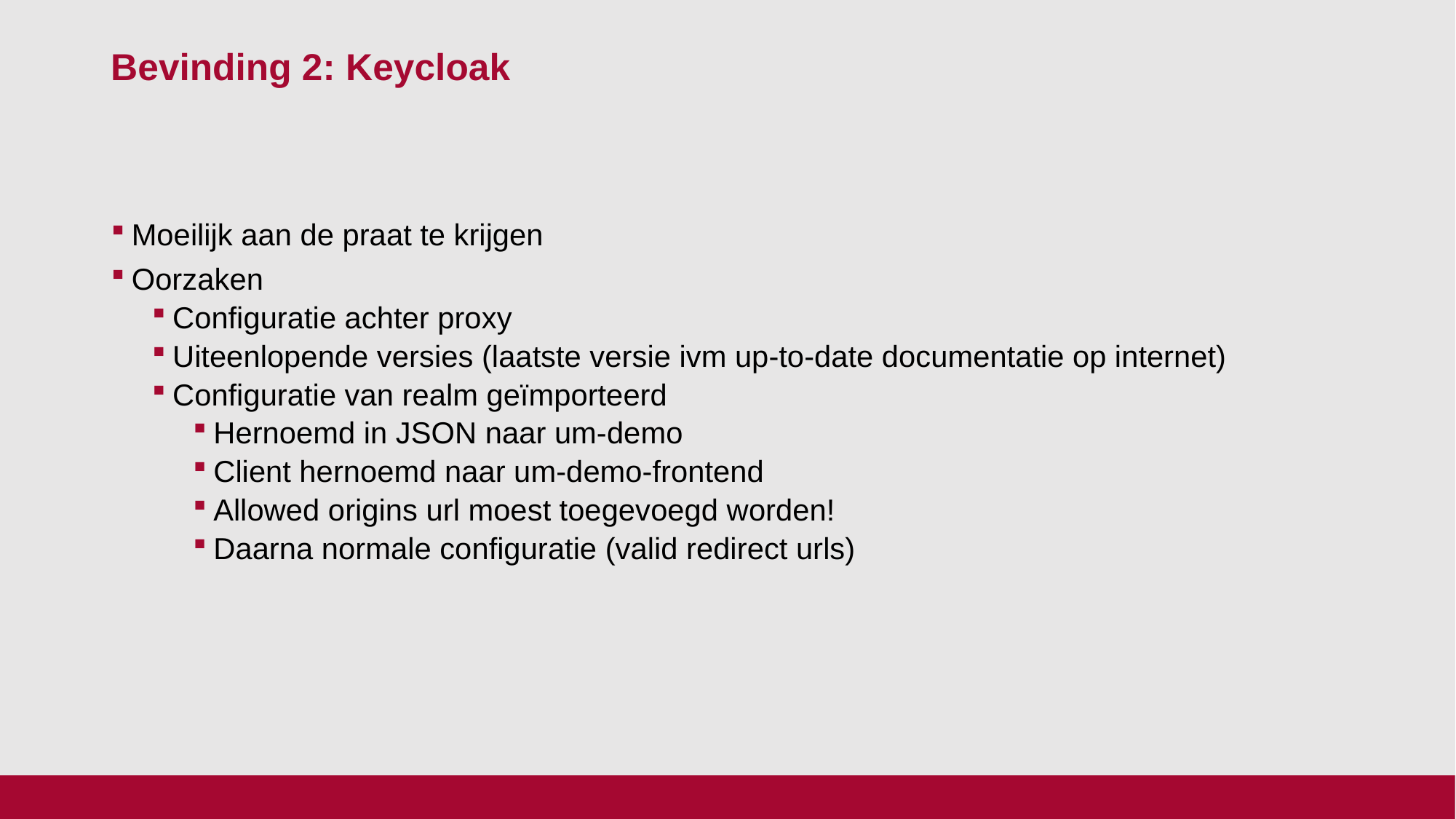

Bevinding 2: Keycloak
Moeilijk aan de praat te krijgen
Oorzaken
Configuratie achter proxy
Uiteenlopende versies (laatste versie ivm up-to-date documentatie op internet)
Configuratie van realm geïmporteerd
Hernoemd in JSON naar um-demo
Client hernoemd naar um-demo-frontend
Allowed origins url moest toegevoegd worden!
Daarna normale configuratie (valid redirect urls)